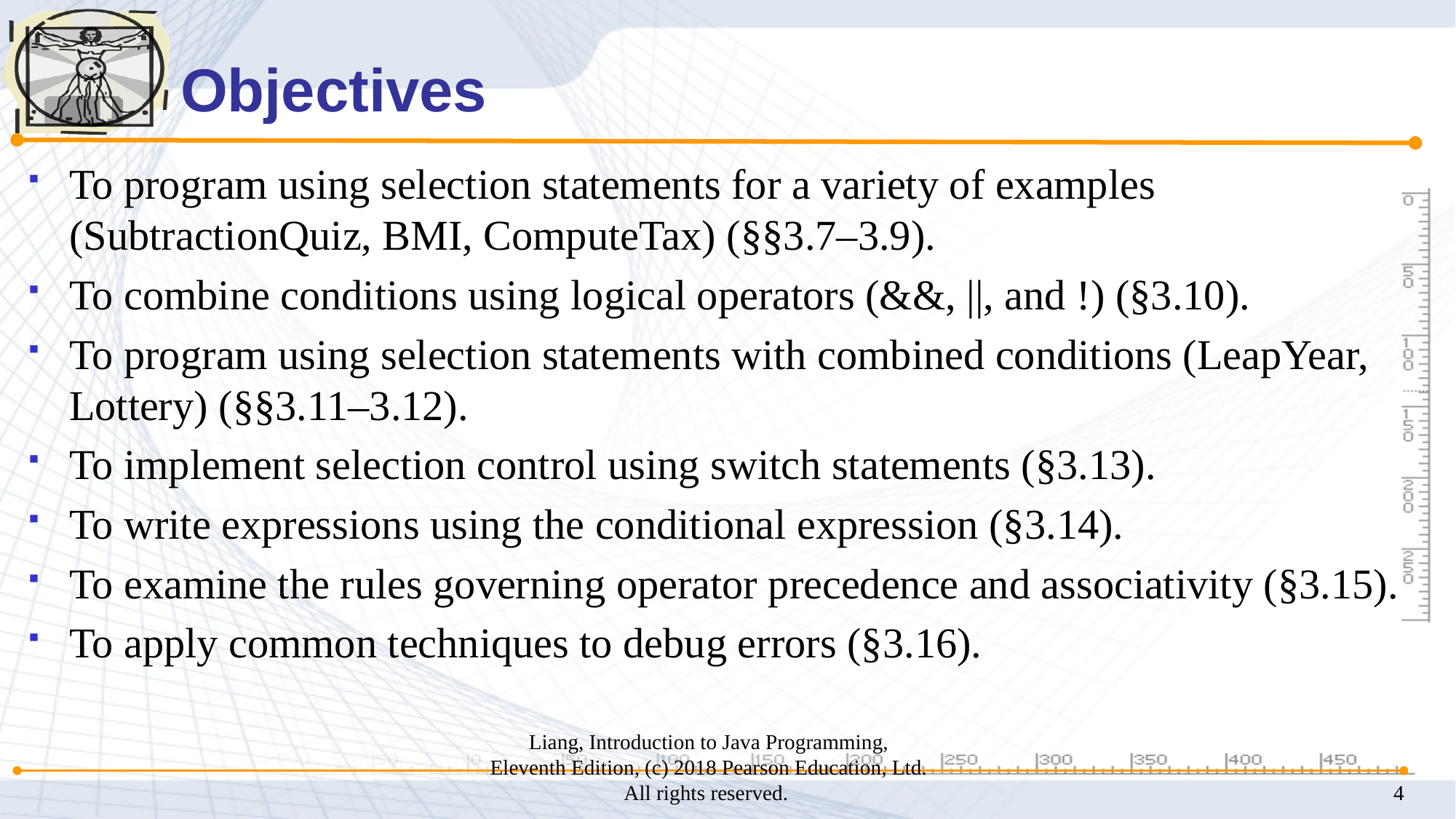

# Objectives

To program using selection statements for a variety of examples (SubtractionQuiz, BMI, ComputeTax) (§§3.7–3.9).
To combine conditions using logical operators (&&, ||, and !) (§3.10).
To program using selection statements with combined conditions (LeapYear, Lottery) (§§3.11–3.12).
To implement selection control using switch statements (§3.13).
To write expressions using the conditional expression (§3.14).
To examine the rules governing operator precedence and associativity (§3.15).
To apply common techniques to debug errors (§3.16).

Liang, Introduction to Java Programming, Eleventh Edition, (c) 2018 Pearson Education, Ltd. All rights reserved.
4